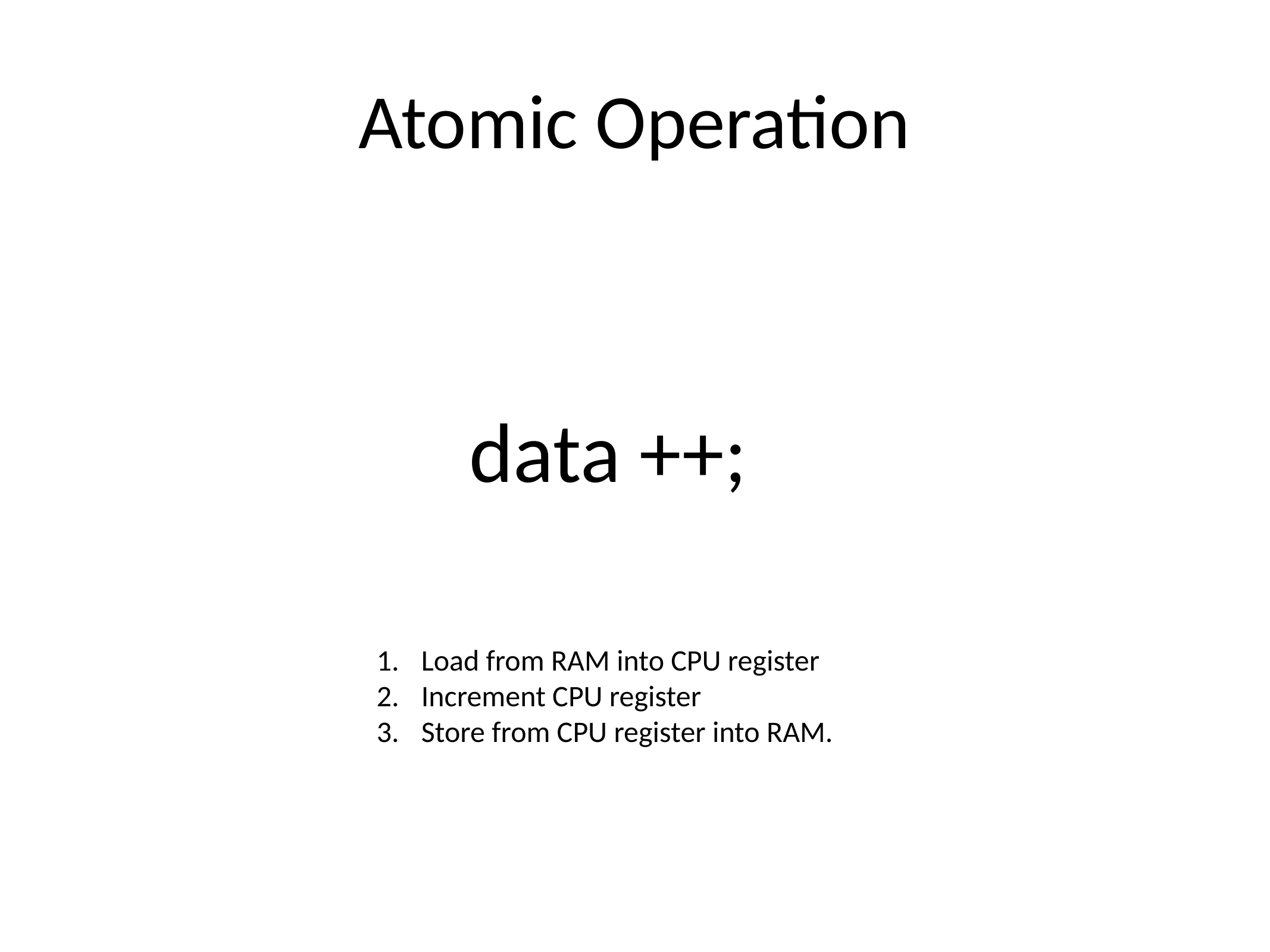

# Atomic Operation
data ++;
Load from RAM into CPU register
Increment CPU register
Store from CPU register into RAM.